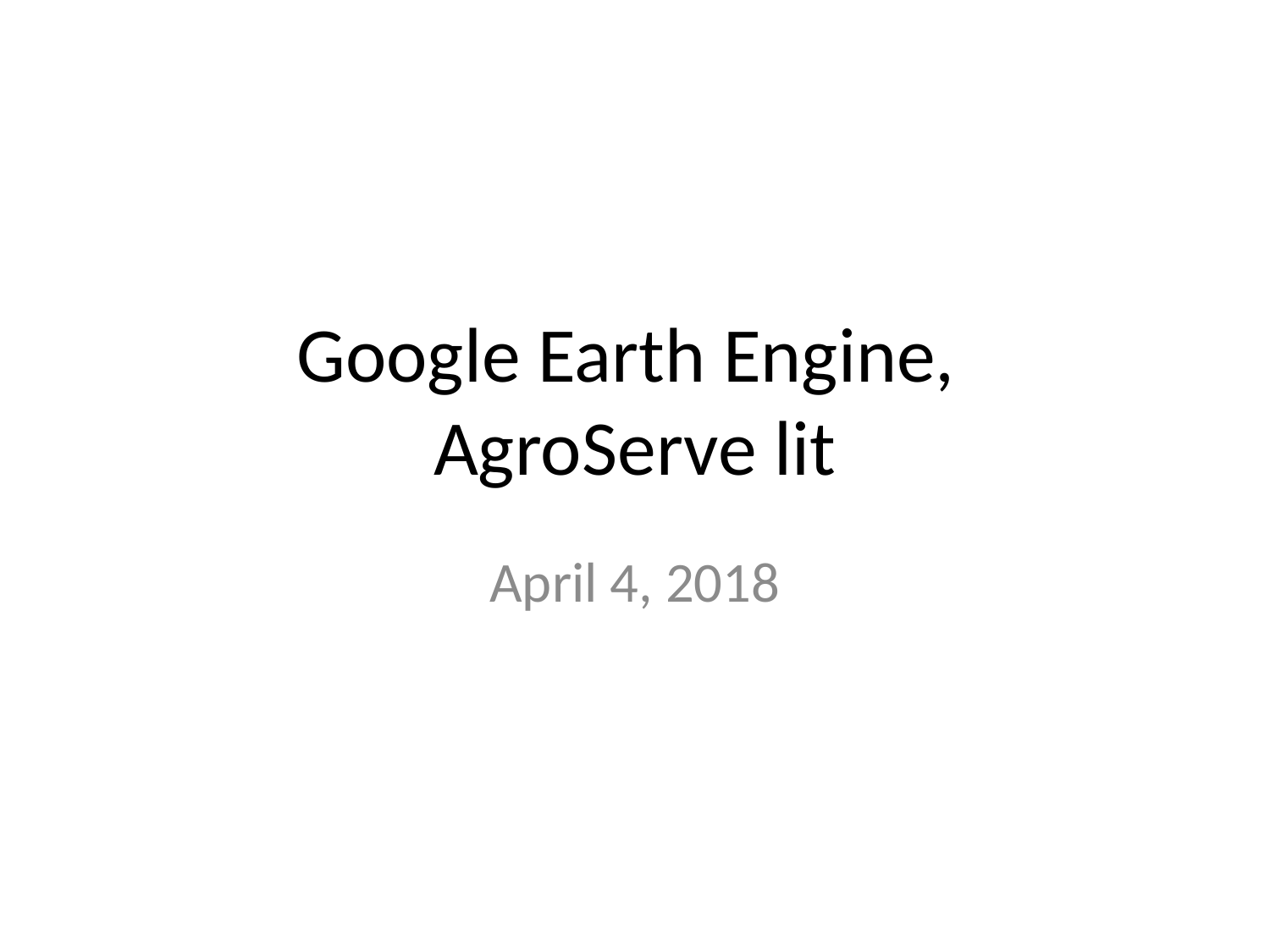

# Google Earth Engine, AgroServe lit
April 4, 2018